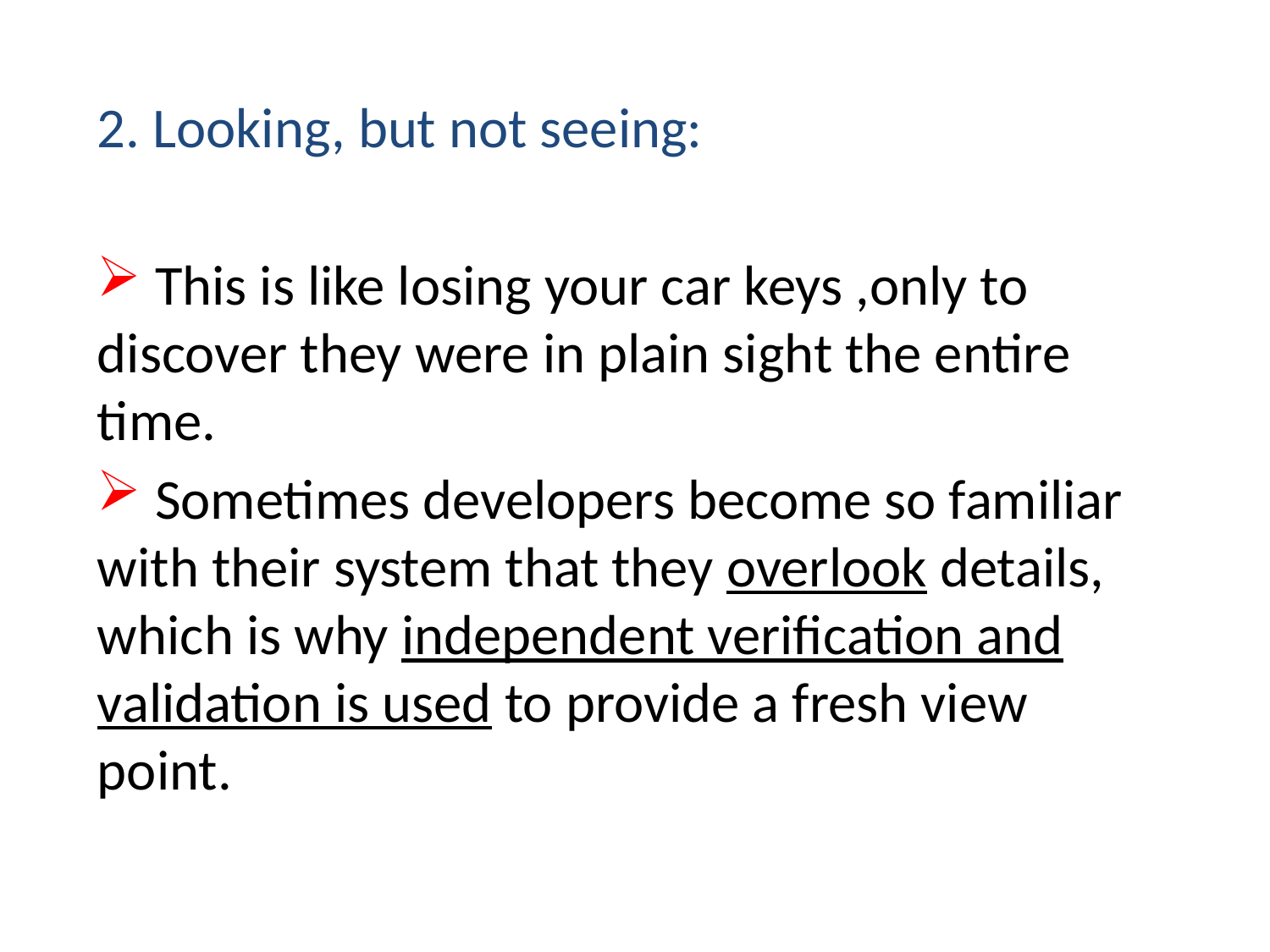

2. Looking, but not seeing:

 This is like losing your car keys ,only to discover they were in plain sight the entire time.
 Sometimes developers become so familiar with their system that they overlook details, which is why independent verification and validation is used to provide a fresh view point.